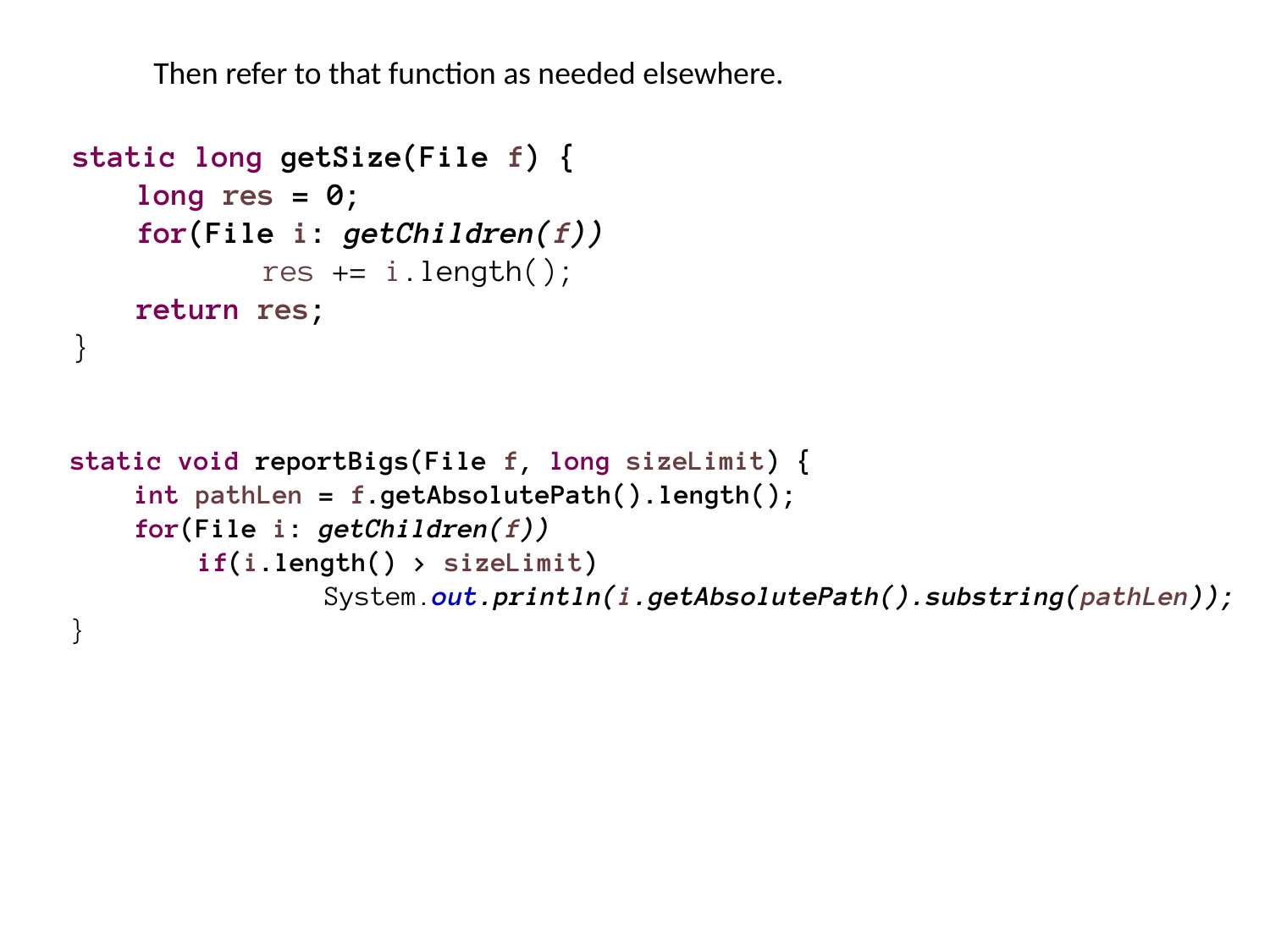

Then refer to that function as needed elsewhere.
static long getSize(File f) {
long res = 0;
for(File i: getChildren(f))
	res += i.length();
return res;
}
static void reportBigs(File f, long sizeLimit) {
int pathLen = f.getAbsolutePath().length();
for(File i: getChildren(f))
if(i.length() > sizeLimit)
	System.out.println(i.getAbsolutePath().substring(pathLen));
}